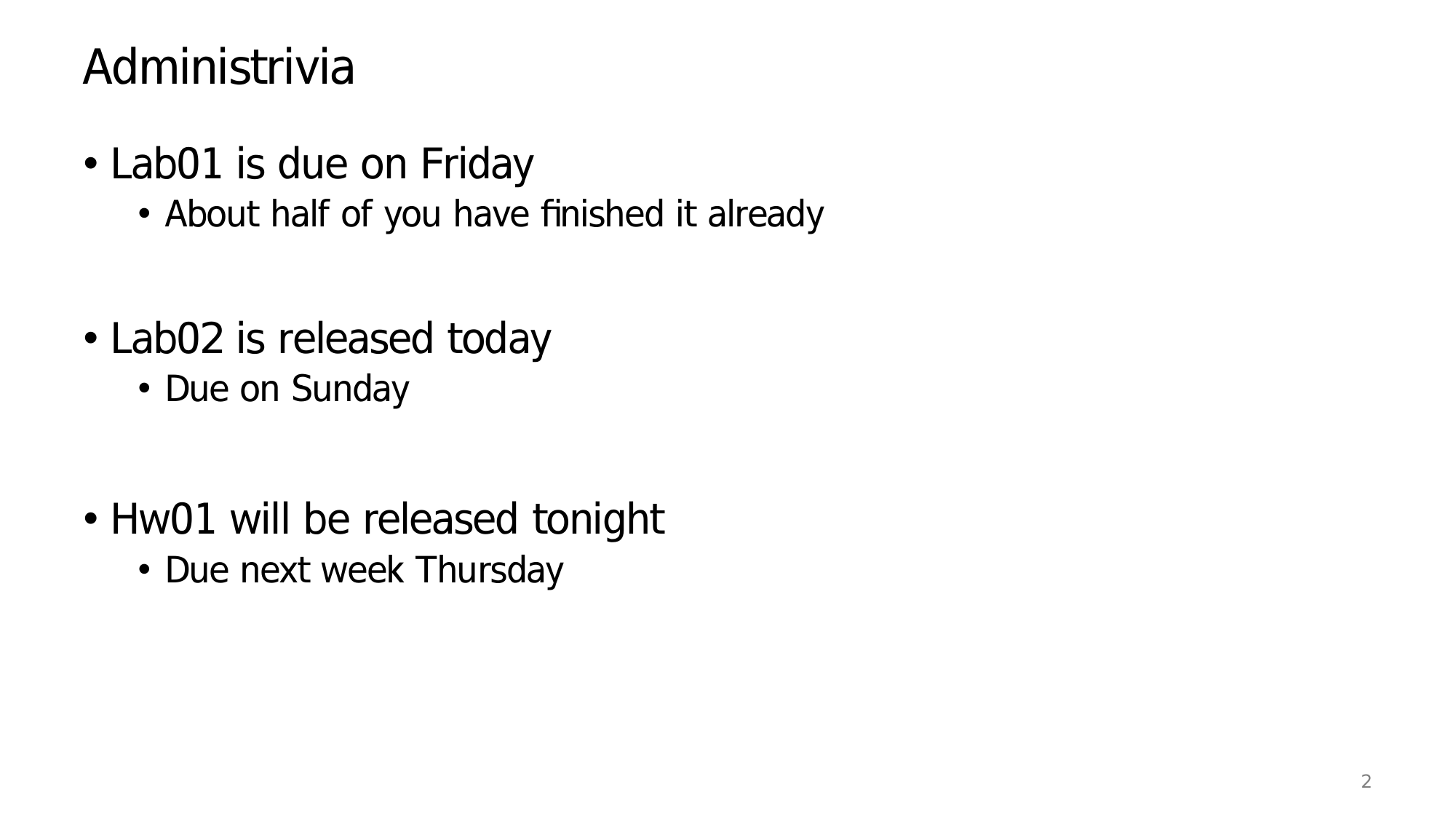

# Administrivia
Lab01 is due on Friday
About half of you have finished it already

Lab02 is released today
Due on Sunday

Hw01 will be released tonight
Due next week Thursday
2